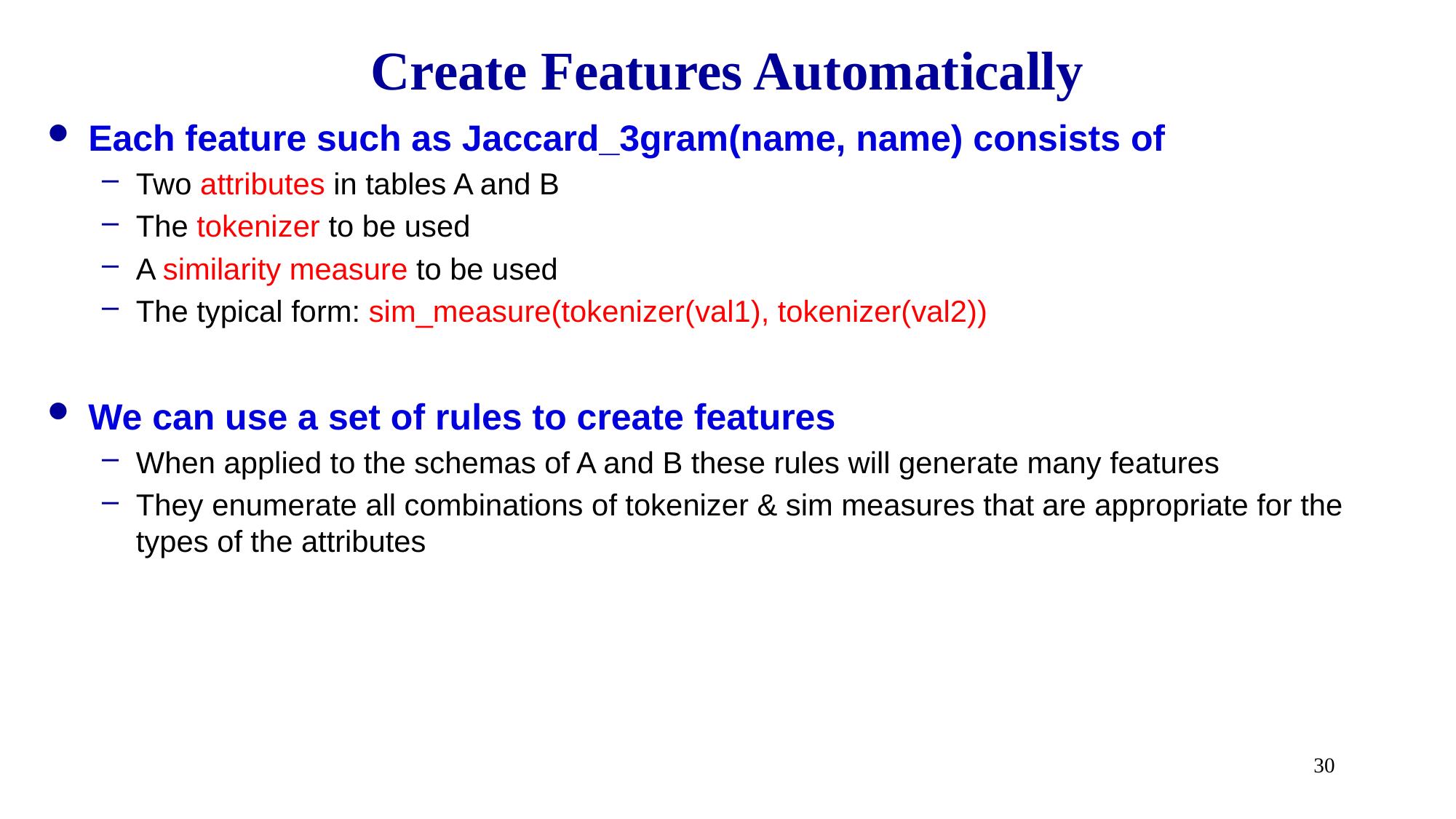

# Create Features Automatically
Each feature such as Jaccard_3gram(name, name) consists of
Two attributes in tables A and B
The tokenizer to be used
A similarity measure to be used
The typical form: sim_measure(tokenizer(val1), tokenizer(val2))

We can use a set of rules to create features
When applied to the schemas of A and B these rules will generate many features
They enumerate all combinations of tokenizer & sim measures that are appropriate for the types of the attributes
30